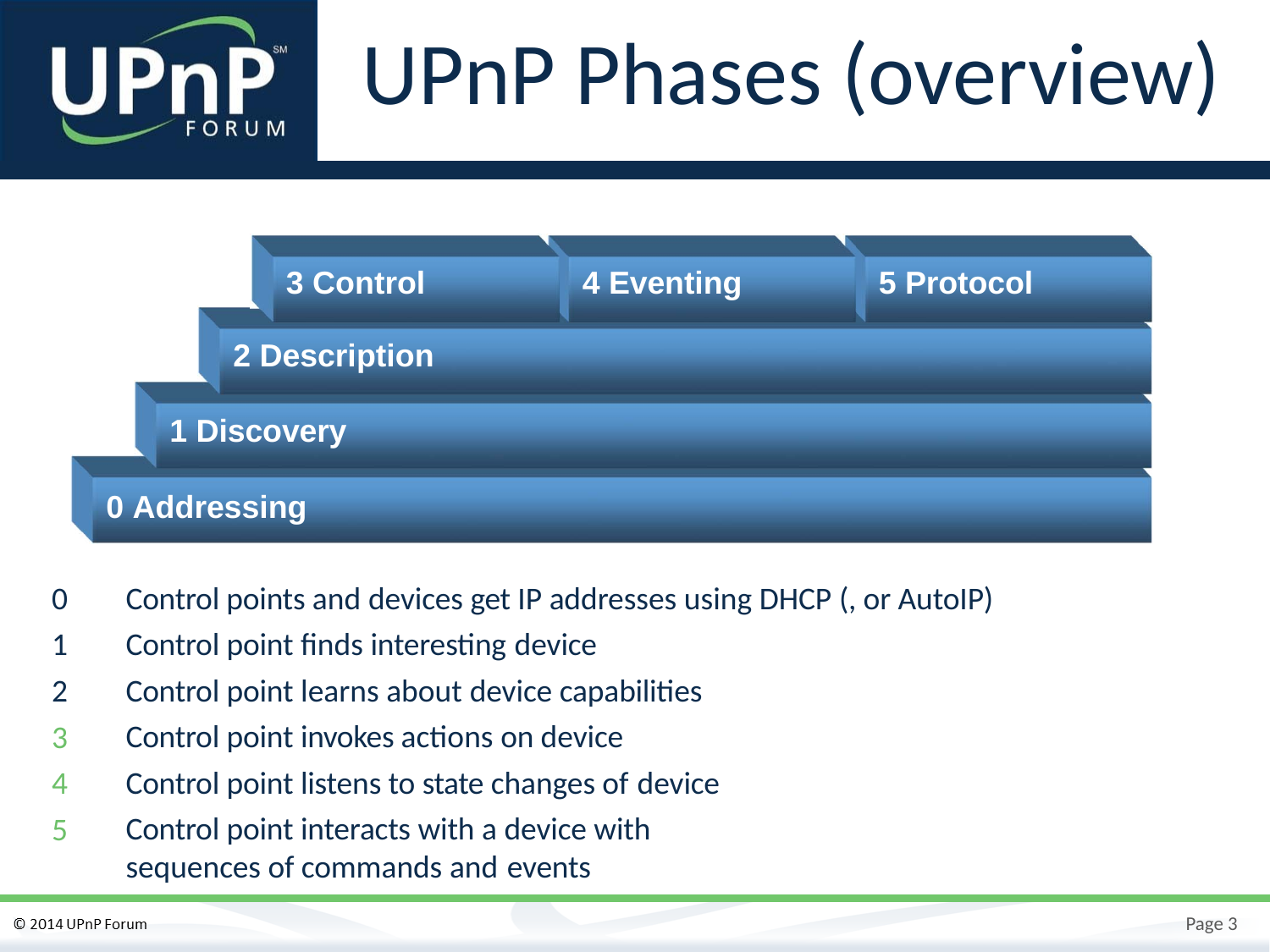

# UPnP Phases (overview)

3 Control
4 Eventing
5 Protocol

2 Description

1 Discovery

0 Addressing
0
1
2
3
4
5
Control points and devices get IP addresses using DHCP (, or AutoIP)  Control point finds interesting device
Control point learns about device capabilities  Control point invokes actions on device  Control point listens to state changes of device
Control point interacts with a device with sequences of commands and events
Page 3